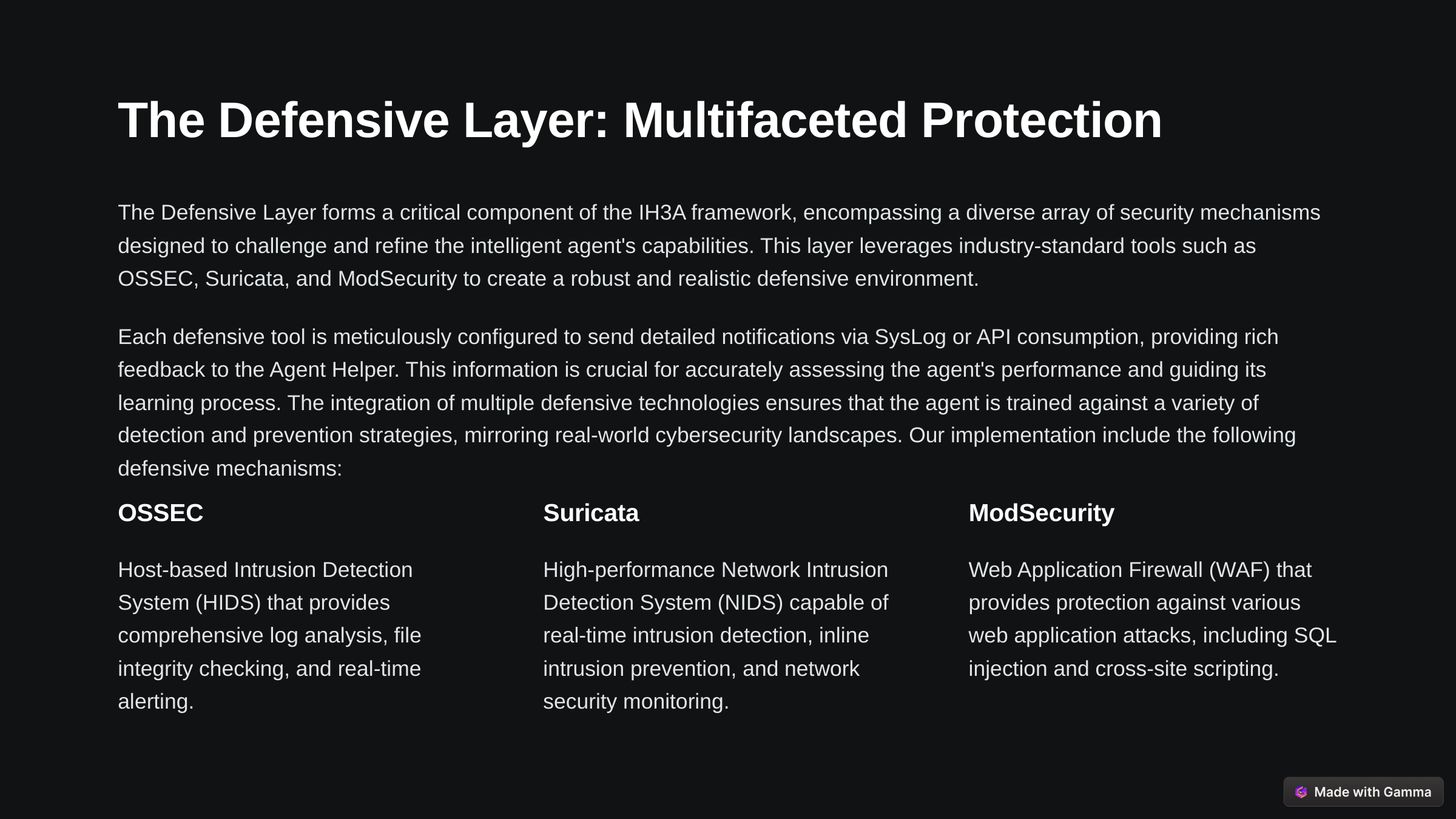

The Defensive Layer: Multifaceted Protection
The Defensive Layer forms a critical component of the IH3A framework, encompassing a diverse array of security mechanisms designed to challenge and refine the intelligent agent's capabilities. This layer leverages industry-standard tools such as OSSEC, Suricata, and ModSecurity to create a robust and realistic defensive environment.
Each defensive tool is meticulously configured to send detailed notifications via SysLog or API consumption, providing rich feedback to the Agent Helper. This information is crucial for accurately assessing the agent's performance and guiding its learning process. The integration of multiple defensive technologies ensures that the agent is trained against a variety of detection and prevention strategies, mirroring real-world cybersecurity landscapes. Our implementation include the following defensive mechanisms:
OSSEC
Suricata
ModSecurity
Host-based Intrusion Detection System (HIDS) that provides comprehensive log analysis, file integrity checking, and real-time alerting.
High-performance Network Intrusion Detection System (NIDS) capable of real-time intrusion detection, inline intrusion prevention, and network security monitoring.
Web Application Firewall (WAF) that provides protection against various web application attacks, including SQL injection and cross-site scripting.